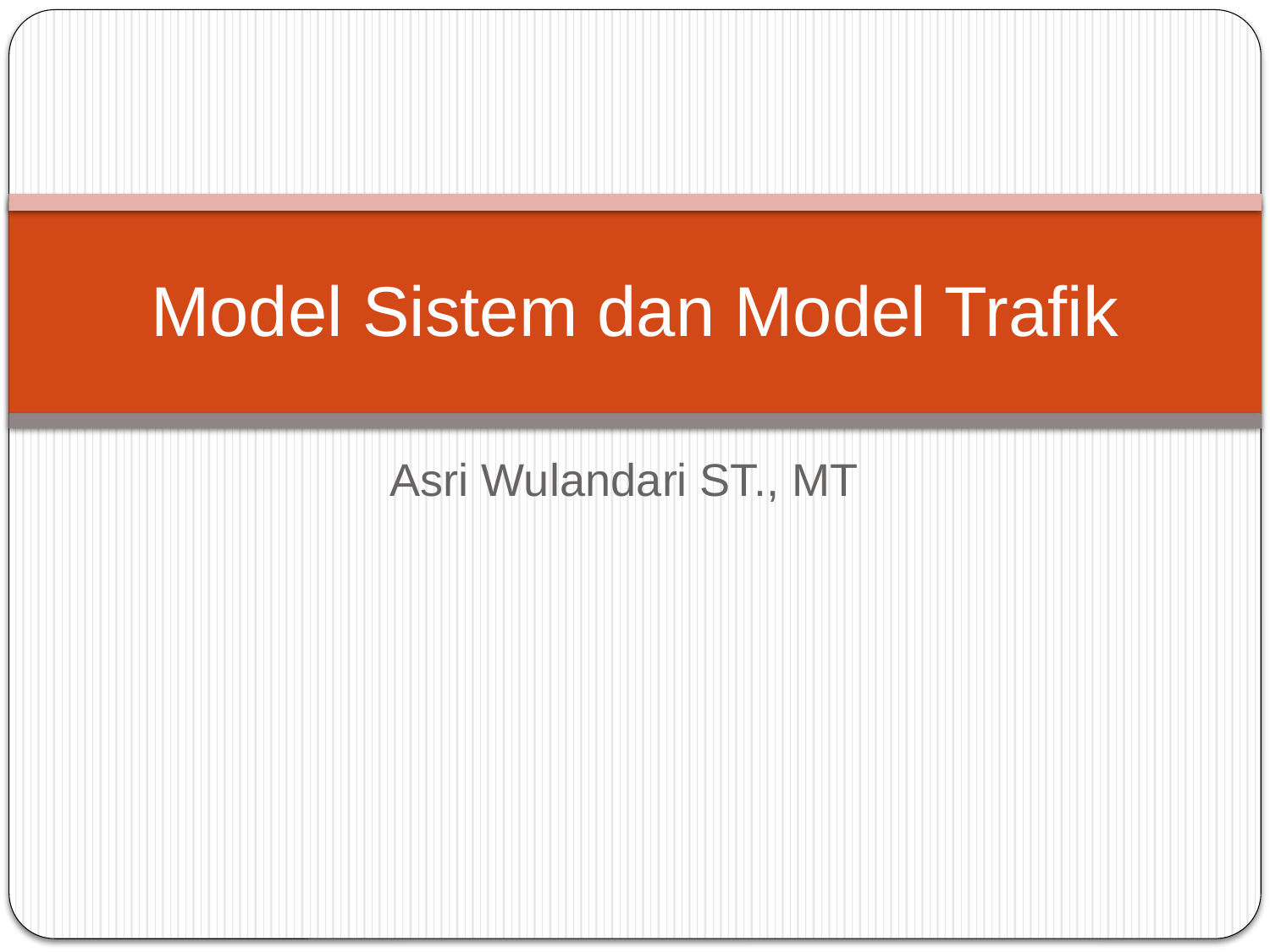

# Model Sistem dan Model Trafik
Asri Wulandari ST., MT